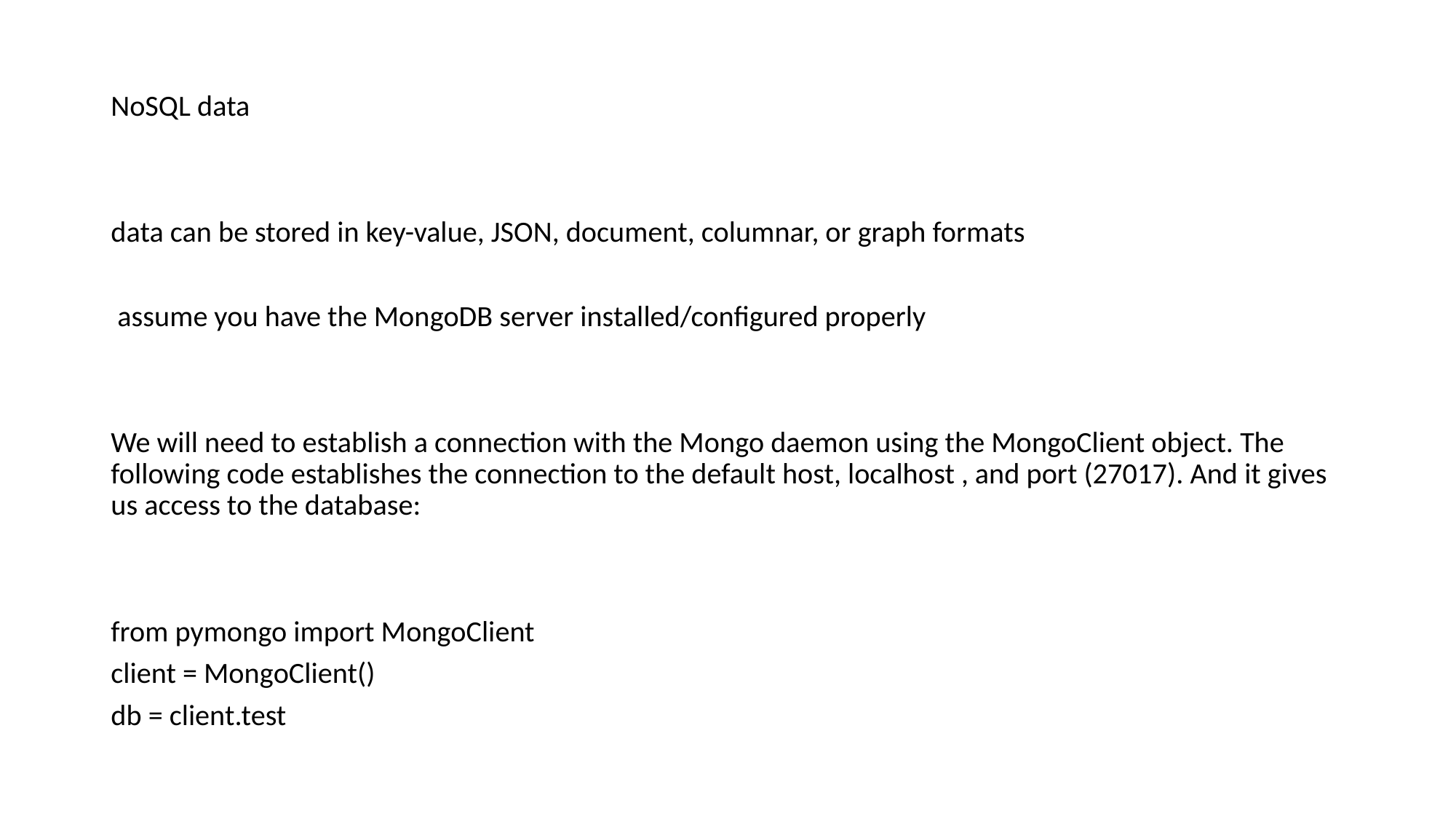

NoSQL data

data can be stored in key-value, JSON, document, columnar, or graph formats

 assume you have the MongoDB server installed/configured properly

We will need to establish a connection with the Mongo daemon using the MongoClient object. The following code establishes the connection to the default host, localhost , and port (27017). And it gives us access to the database:

from pymongo import MongoClient
client = MongoClient()
db = client.test